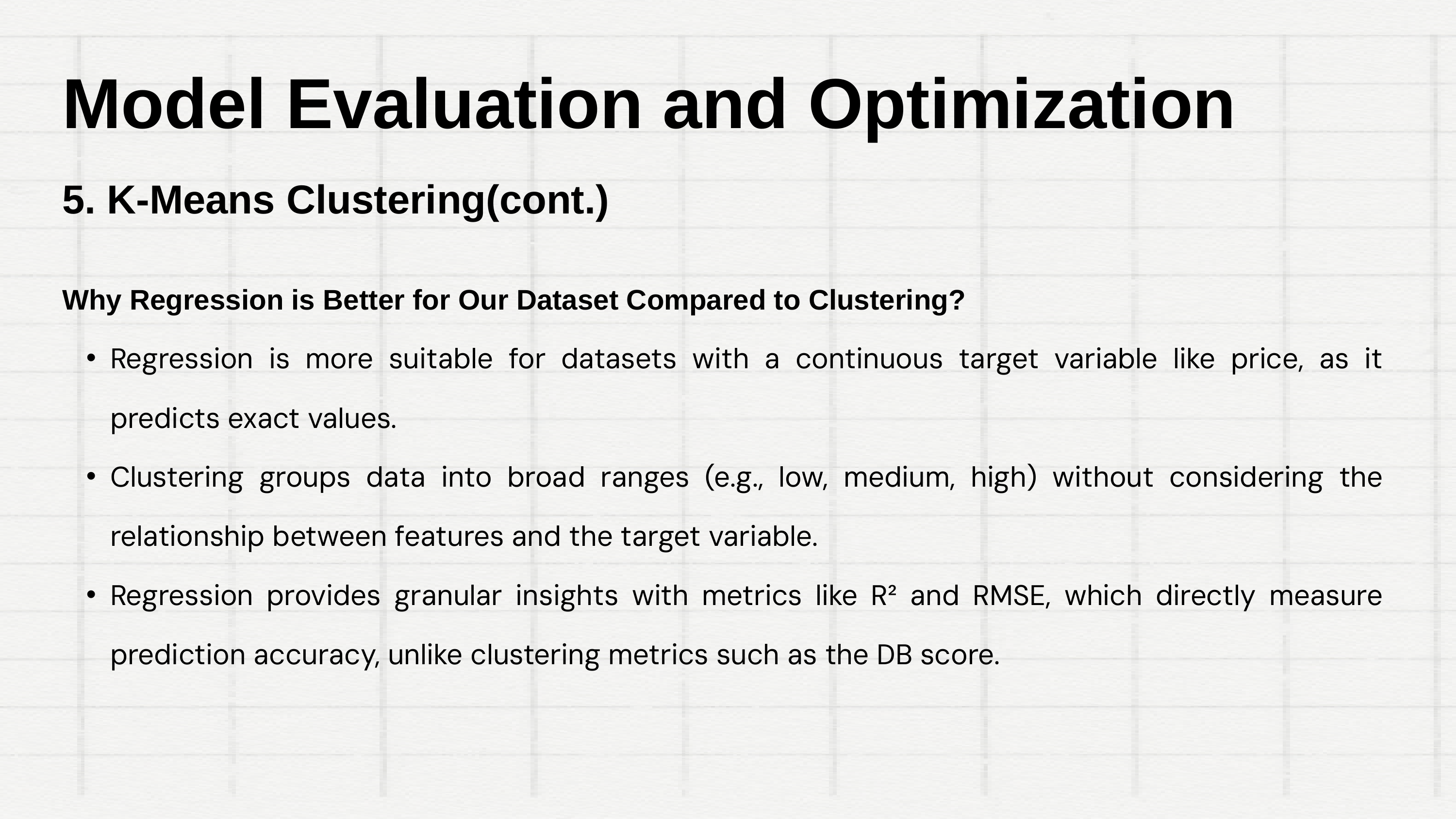

Model Evaluation and Optimization
5. K-Means Clustering(cont.)
Why Regression is Better for Our Dataset Compared to Clustering?
Regression is more suitable for datasets with a continuous target variable like price, as it predicts exact values.
Clustering groups data into broad ranges (e.g., low, medium, high) without considering the relationship between features and the target variable.
Regression provides granular insights with metrics like R² and RMSE, which directly measure prediction accuracy, unlike clustering metrics such as the DB score.